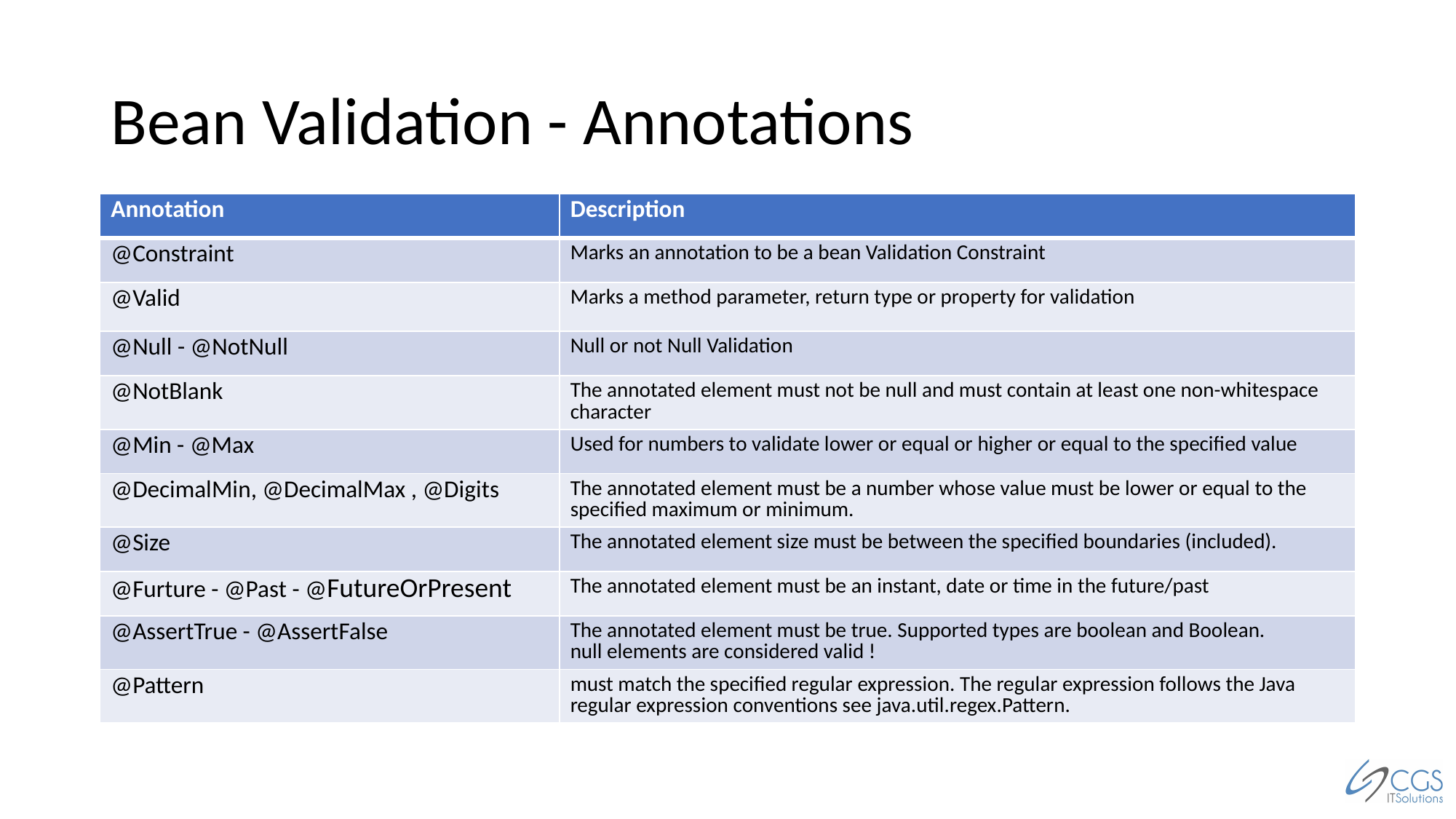

# Bean Validation - Annotations
| Annotation | Description |
| --- | --- |
| @Constraint | Marks an annotation to be a bean Validation Constraint |
| @Valid | Marks a method parameter, return type or property for validation |
| @Null - @NotNull | Null or not Null Validation |
| @NotBlank | The annotated element must not be null and must contain at least one non-whitespace character |
| @Min - @Max | Used for numbers to validate lower or equal or higher or equal to the specified value |
| @DecimalMin, @DecimalMax , @Digits | The annotated element must be a number whose value must be lower or equal to the specified maximum or minimum. |
| @Size | The annotated element size must be between the specified boundaries (included). |
| @Furture - @Past - @FutureOrPresent | The annotated element must be an instant, date or time in the future/past |
| @AssertTrue - @AssertFalse | The annotated element must be true. Supported types are boolean and Boolean. null elements are considered valid ! |
| @Pattern | must match the specified regular expression. The regular expression follows the Java regular expression conventions see java.util.regex.Pattern. |